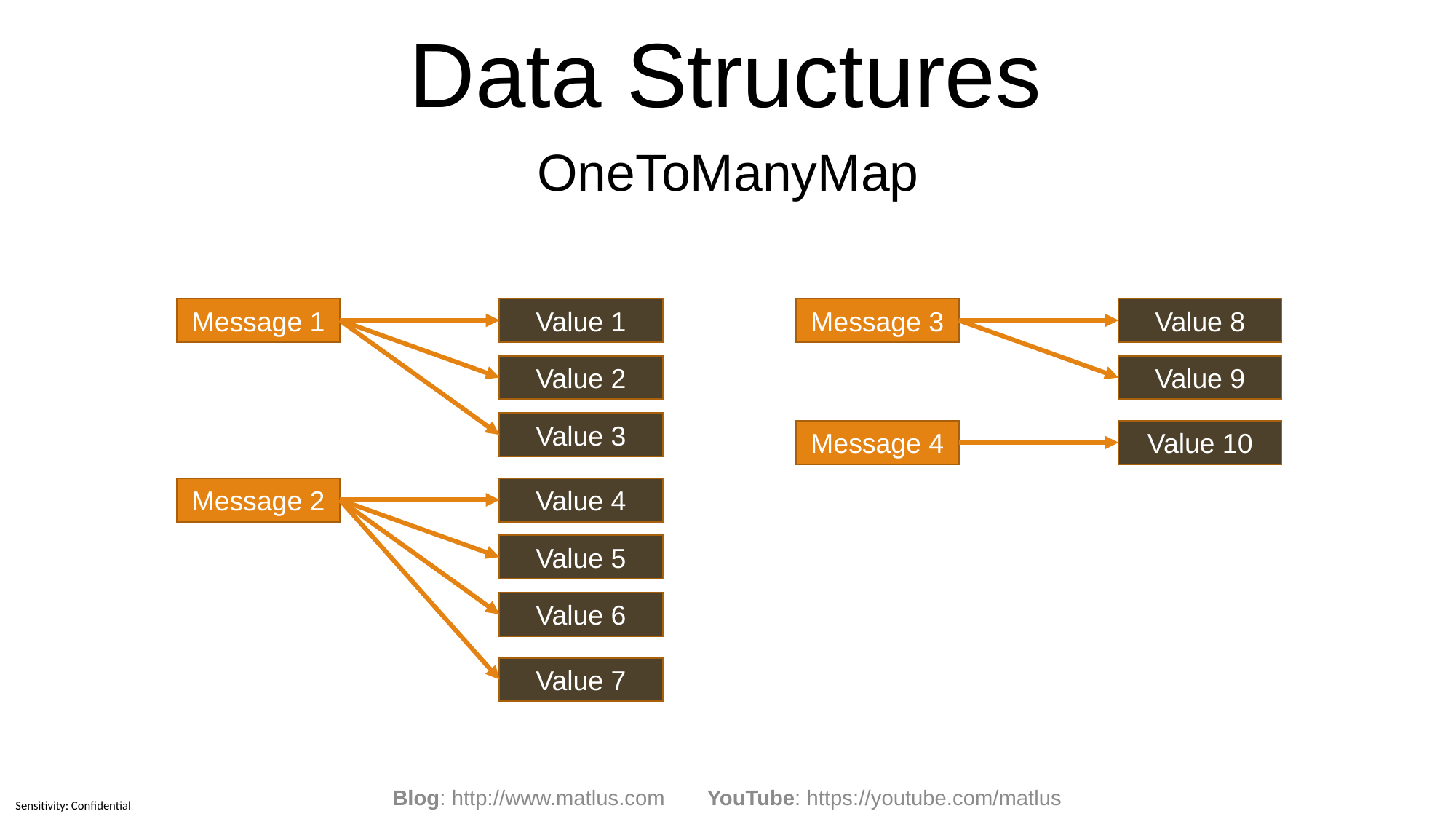

# Data Structures
OneToManyMap
Message 1
Value 1
Message 3
Value 8
Value 2
Value 9
Value 3
Message 4
Value 10
Message 2
Value 4
Value 5
Value 6
Value 7
Blog: http://www.matlus.com       YouTube: https://youtube.com/matlus